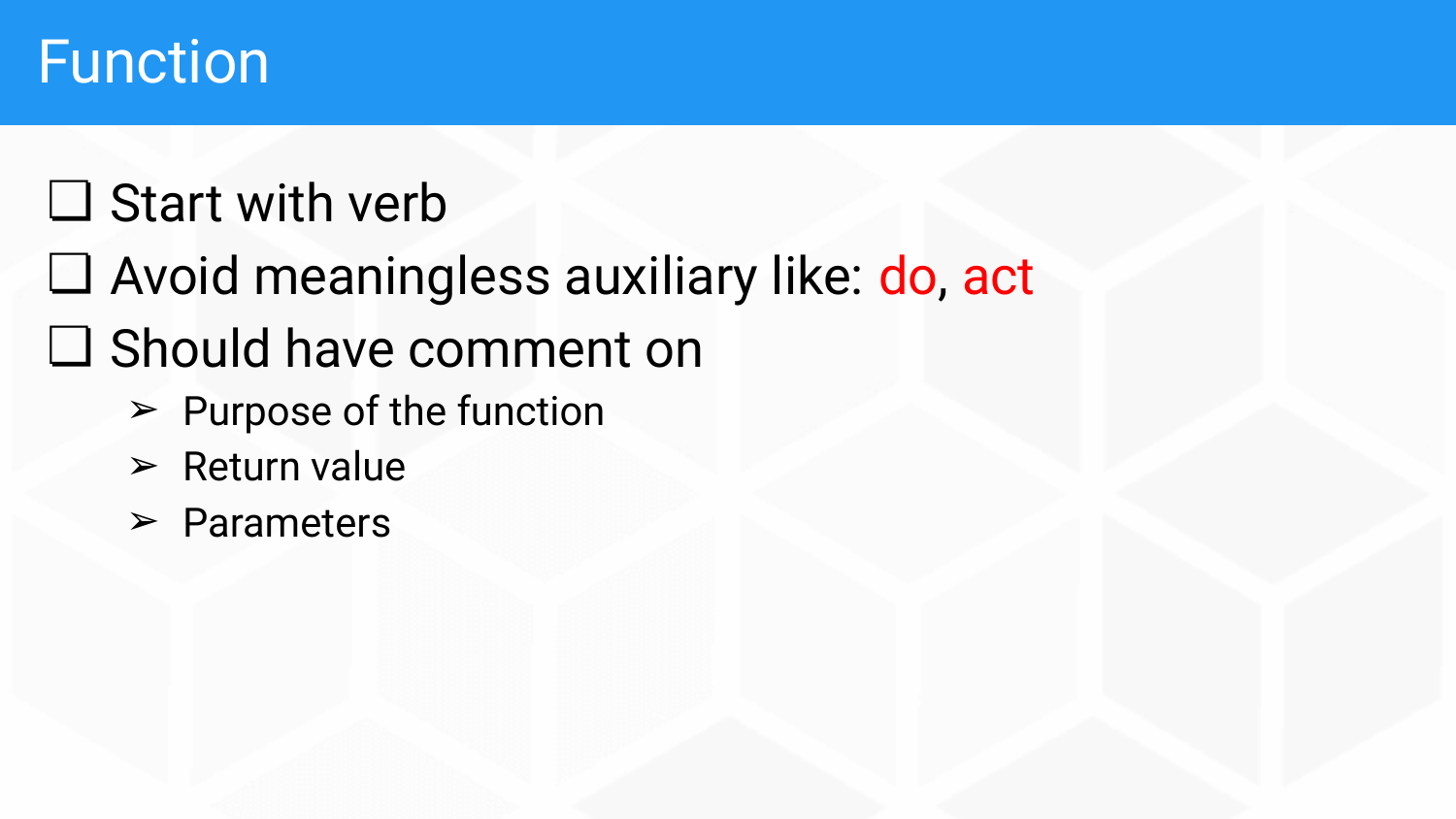

# Function
Start with verb
Avoid meaningless auxiliary like: do, act
Should have comment on
Purpose of the function
Return value
Parameters